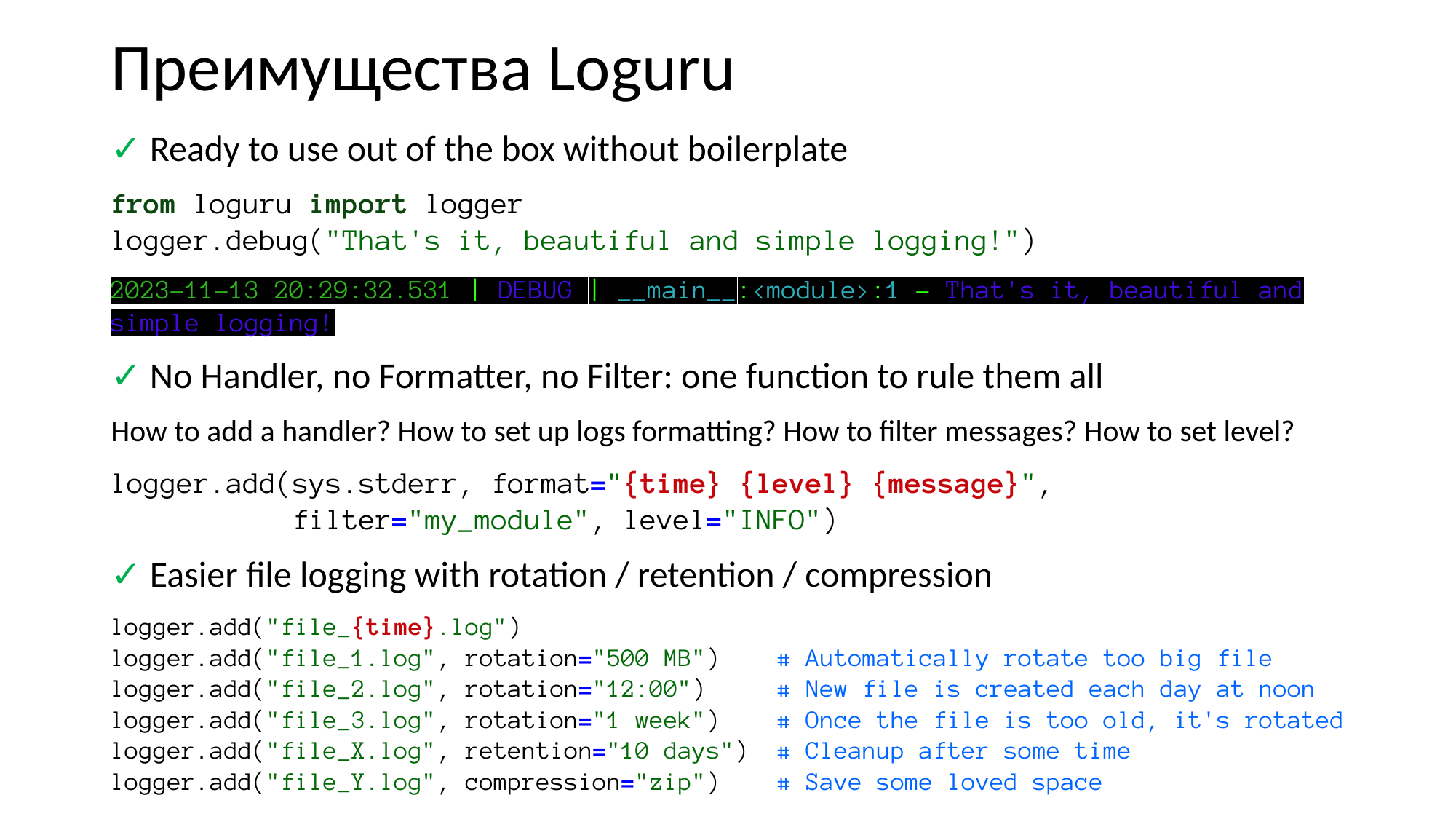

# Преимущества Loguru
✓ Ready to use out of the box without boilerplate
from loguru import logger
logger.debug("That's it, beautiful and simple logging!")
2023-11-13 20:29:32.531 | DEBUG | __main__:<module>:1 - That's it, beautiful and simple logging!
✓ No Handler, no Formatter, no Filter: one function to rule them all
How to add a handler? How to set up logs formatting? How to filter messages? How to set level?
logger.add(sys.stderr, format="{time} {level} {message}",
           filter="my_module", level="INFO")
✓ Easier file logging with rotation / retention / compression
logger.add("file_{time}.log")
logger.add("file_1.log", rotation="500 MB")    # Automatically rotate too big file
logger.add("file_2.log", rotation="12:00")     # New file is created each day at noon
logger.add("file_3.log", rotation="1 week")    # Once the file is too old, it's rotated
logger.add("file_X.log", retention="10 days")  # Cleanup after some time
logger.add("file_Y.log", compression="zip")    # Save some loved space